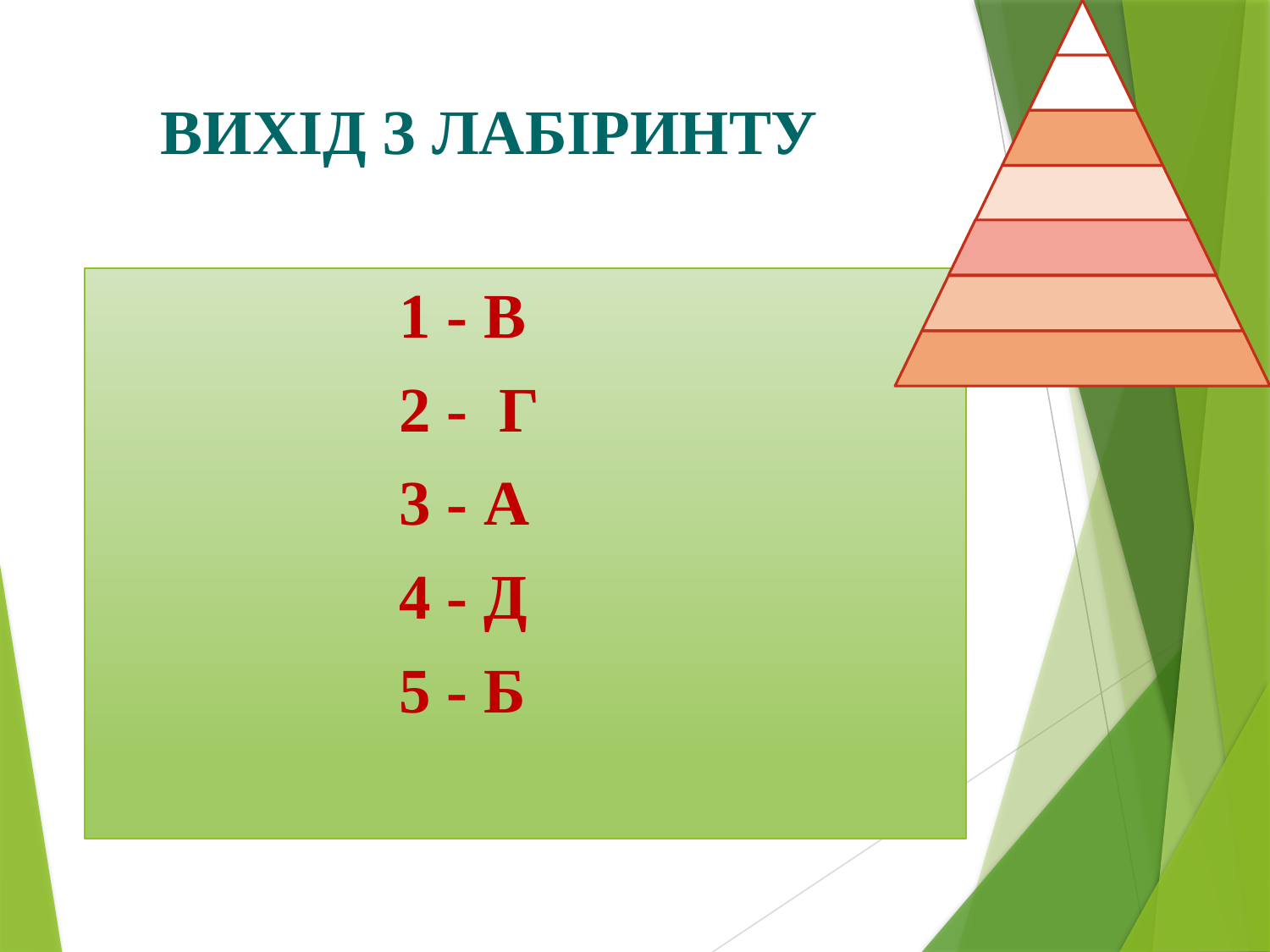

# ВИХІД З ЛАБІРИНТУ
                   1 - В
                   2 -  Г
                   3 - А
                   4 - Д
                   5 - Б